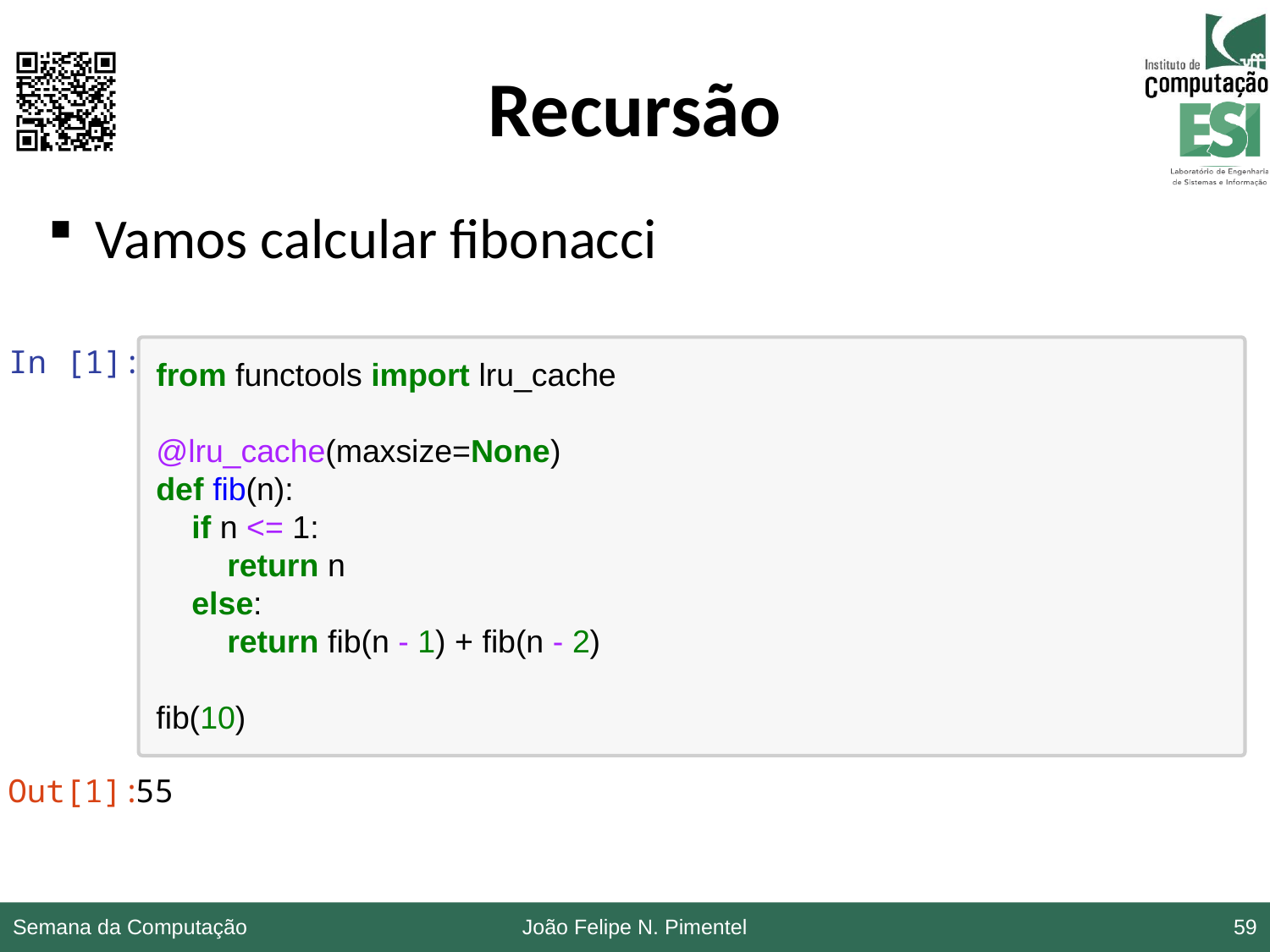

# Recursão
Vamos calcular fibonacci
In [1]:
from functools import lru_cache

@lru_cache(maxsize=None)
def fib(n):
    if n <= 1:
        return n
    else:
        return fib(n - 1) + fib(n - 2)

fib(10)
Out[1]:
55
Semana da Computação
João Felipe N. Pimentel
59